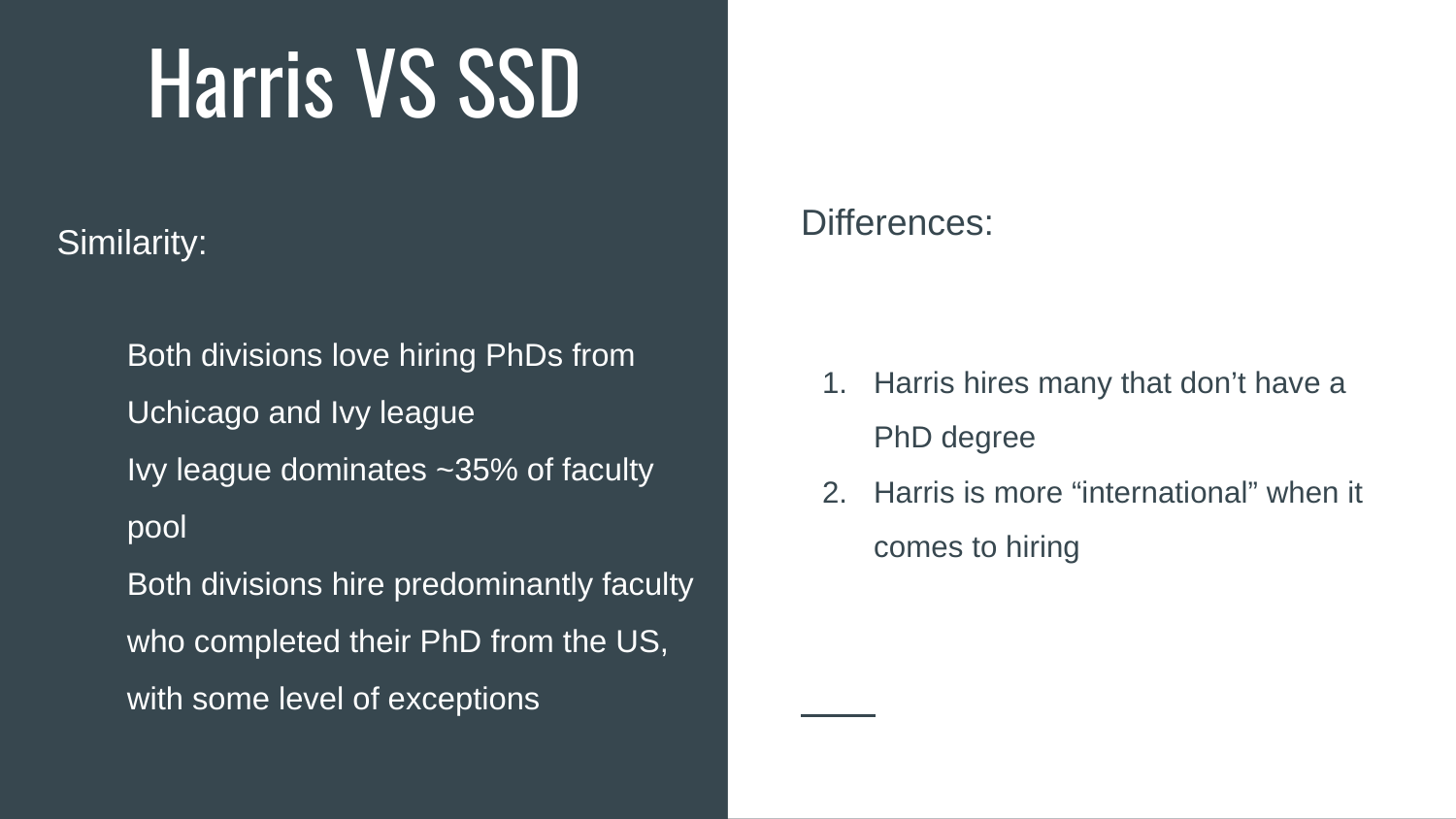

# Harris VS SSD
Differences:

Harris hires many that don’t have a PhD degree
Harris is more “international” when it comes to hiring

Similarity:

Both divisions love hiring PhDs from Uchicago and Ivy league
Ivy league dominates ~35% of faculty pool
Both divisions hire predominantly faculty who completed their PhD from the US, with some level of exceptions